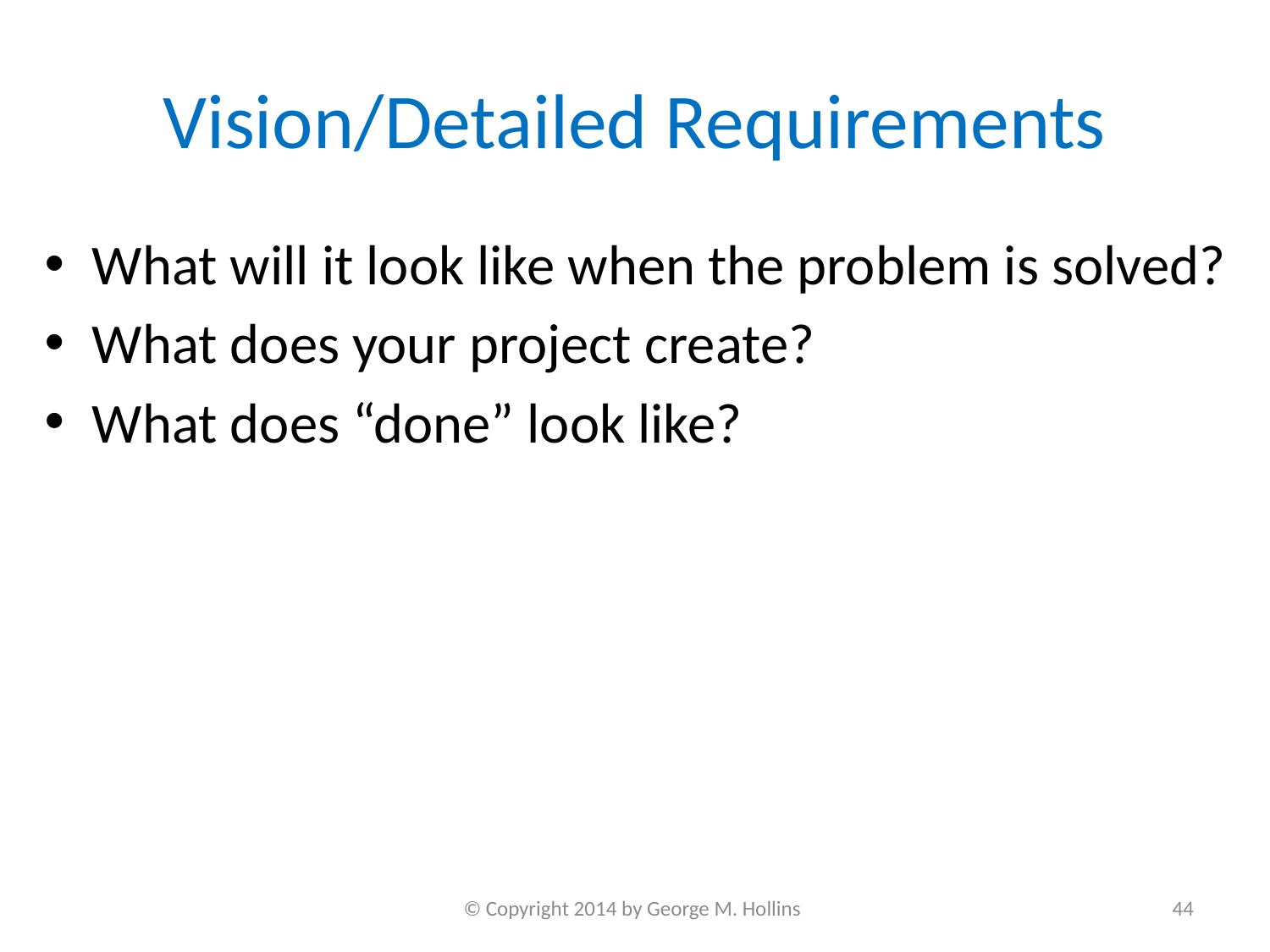

# Vision/Detailed Requirements
What will it look like when the problem is solved?
What does your project create?
What does “done” look like?

© Copyright 2014 by George M. Hollins
44